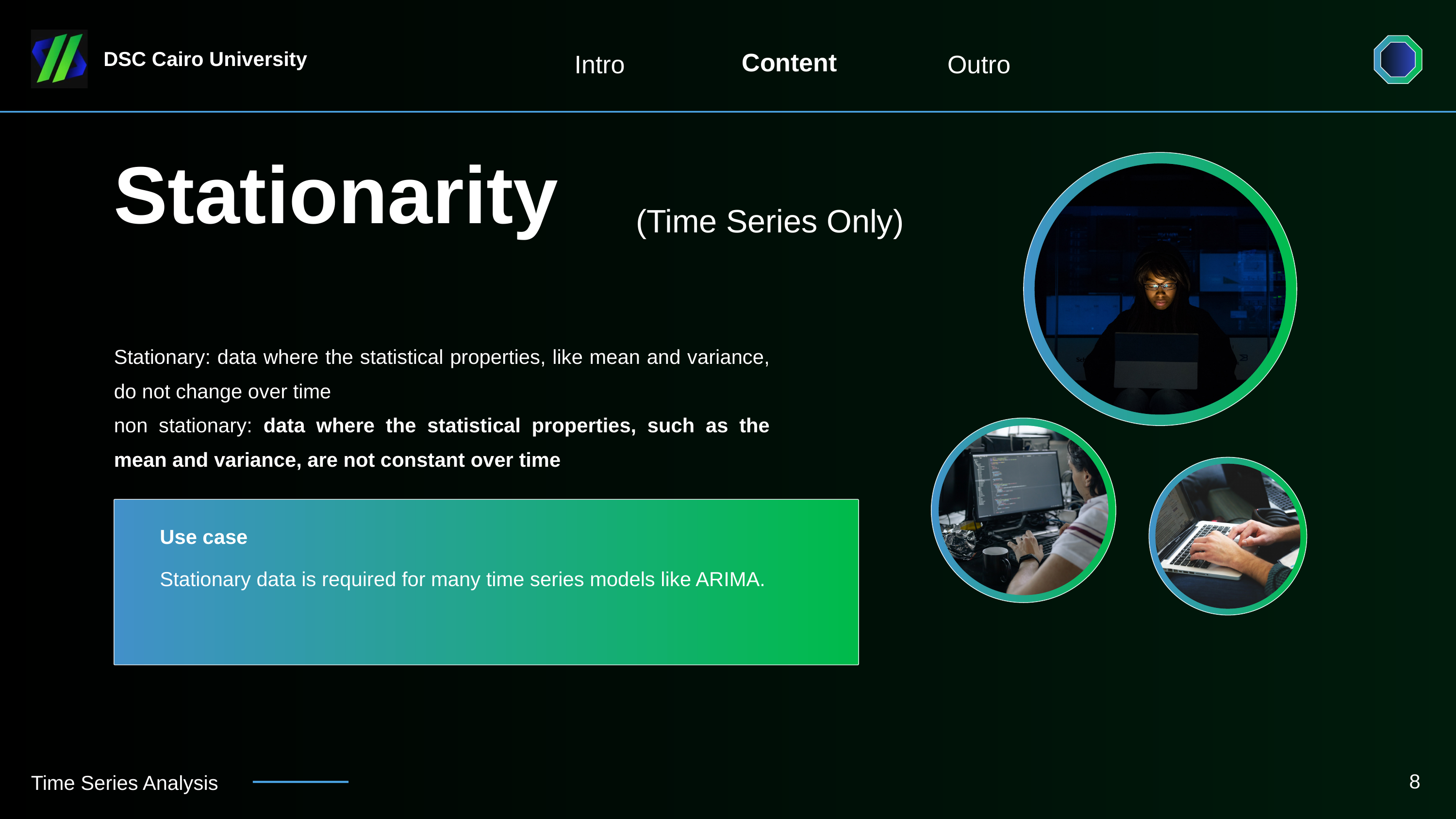

Content

Intro
Outro
DSC Cairo University

Stationarity

(Time Series Only)
Stationary: data where the statistical properties, like mean and variance, do not change over time
non stationary: data where the statistical properties, such as the mean and variance, are not constant over time

Use case
Stationary data is required for many time series models like ARIMA.
8
Time Series Analysis